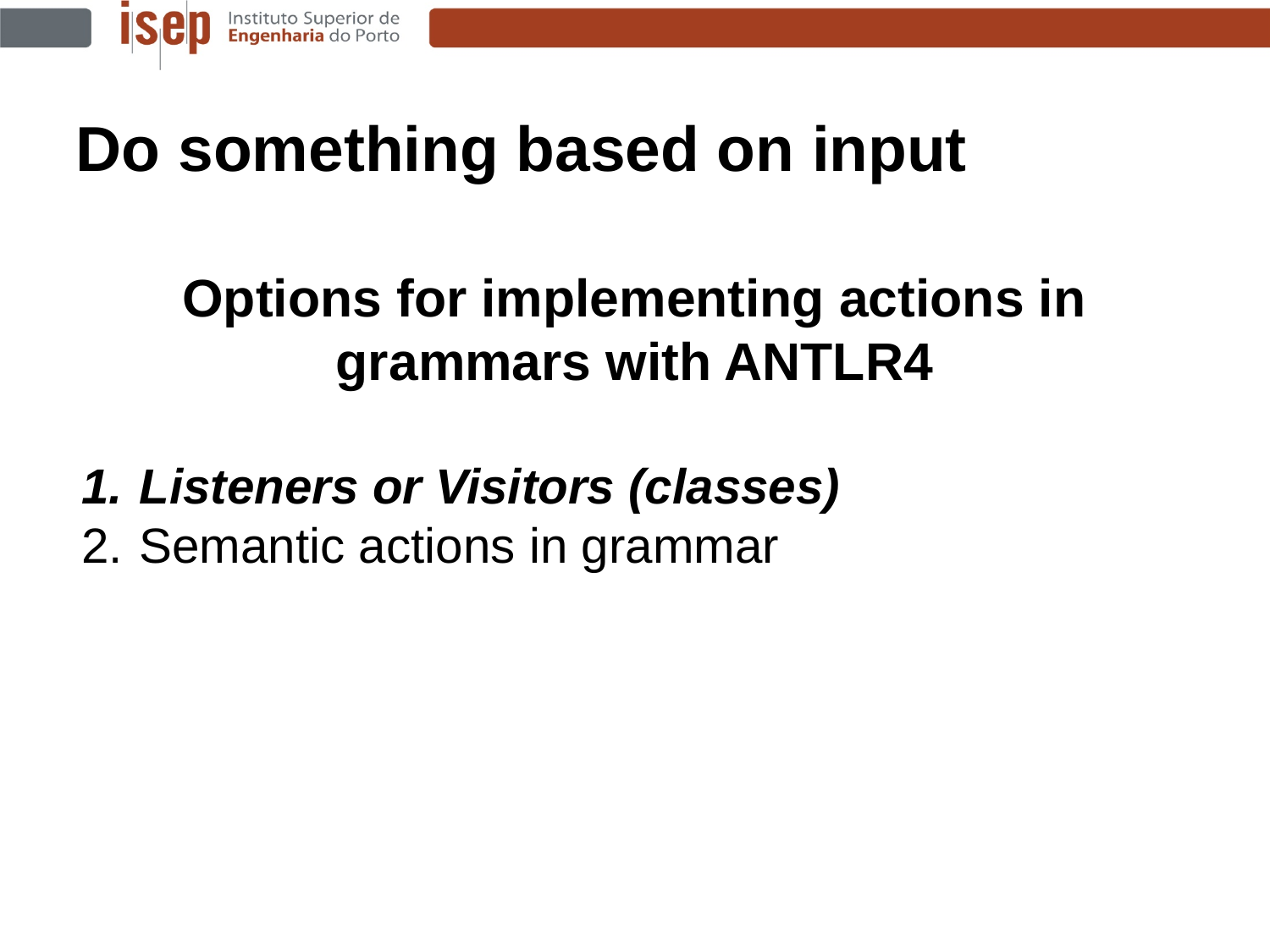

Do something based on input

Options for implementing actions in grammars with ANTLR4

Listeners or Visitors (classes)
Semantic actions in grammar